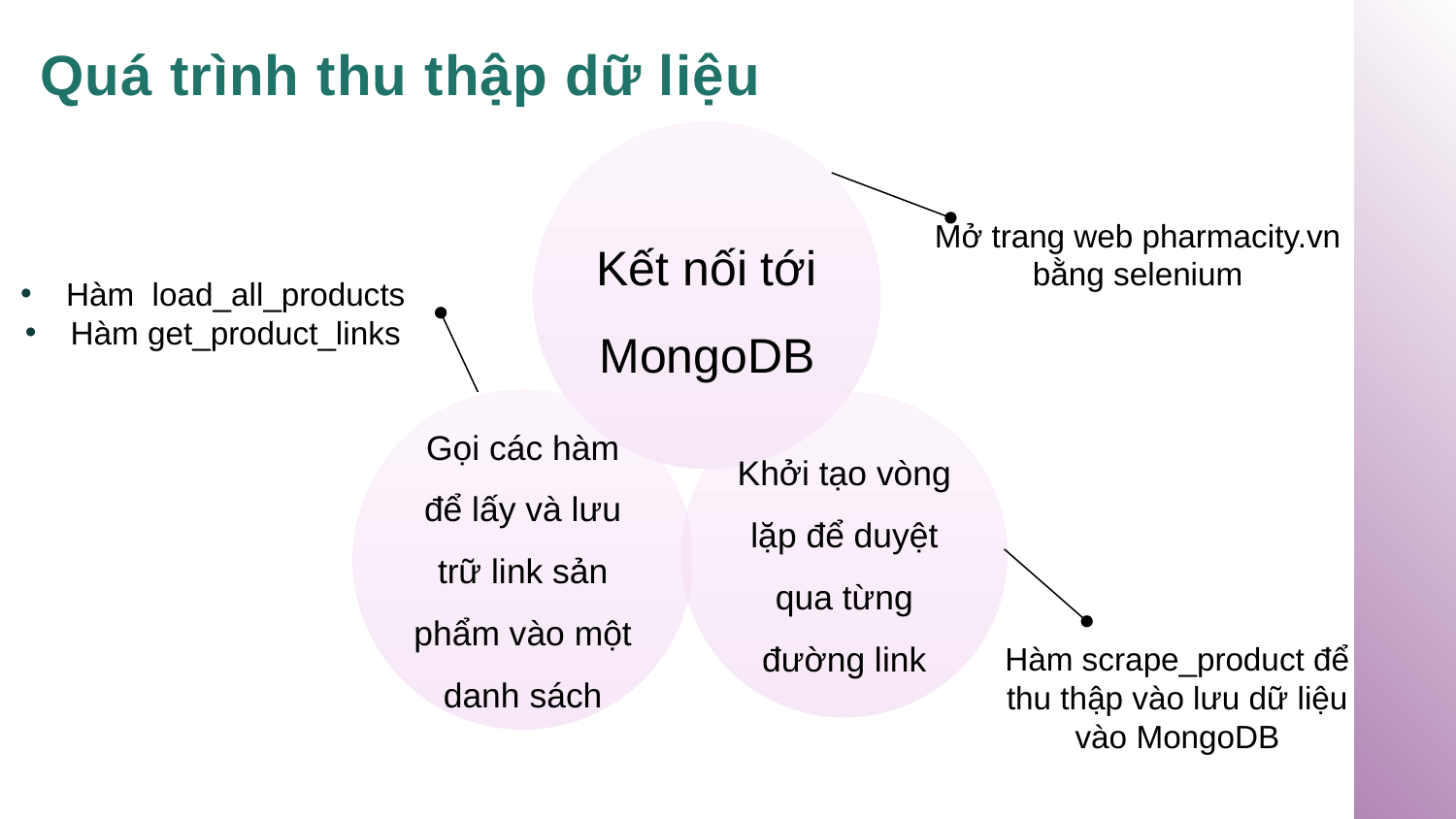

# Quá trình thu thập dữ liệu
Kết nối tới MongoDB
Mở trang web pharmacity.vn bằng selenium
Hàm  load_all_products
Hàm get_product_links
Gọi các hàm để lấy và lưu trữ link sản phẩm vào một danh sách
Khởi tạo vòng lặp để duyệt qua từng đường link
Hàm scrape_product để thu thập vào lưu dữ liệu vào MongoDB